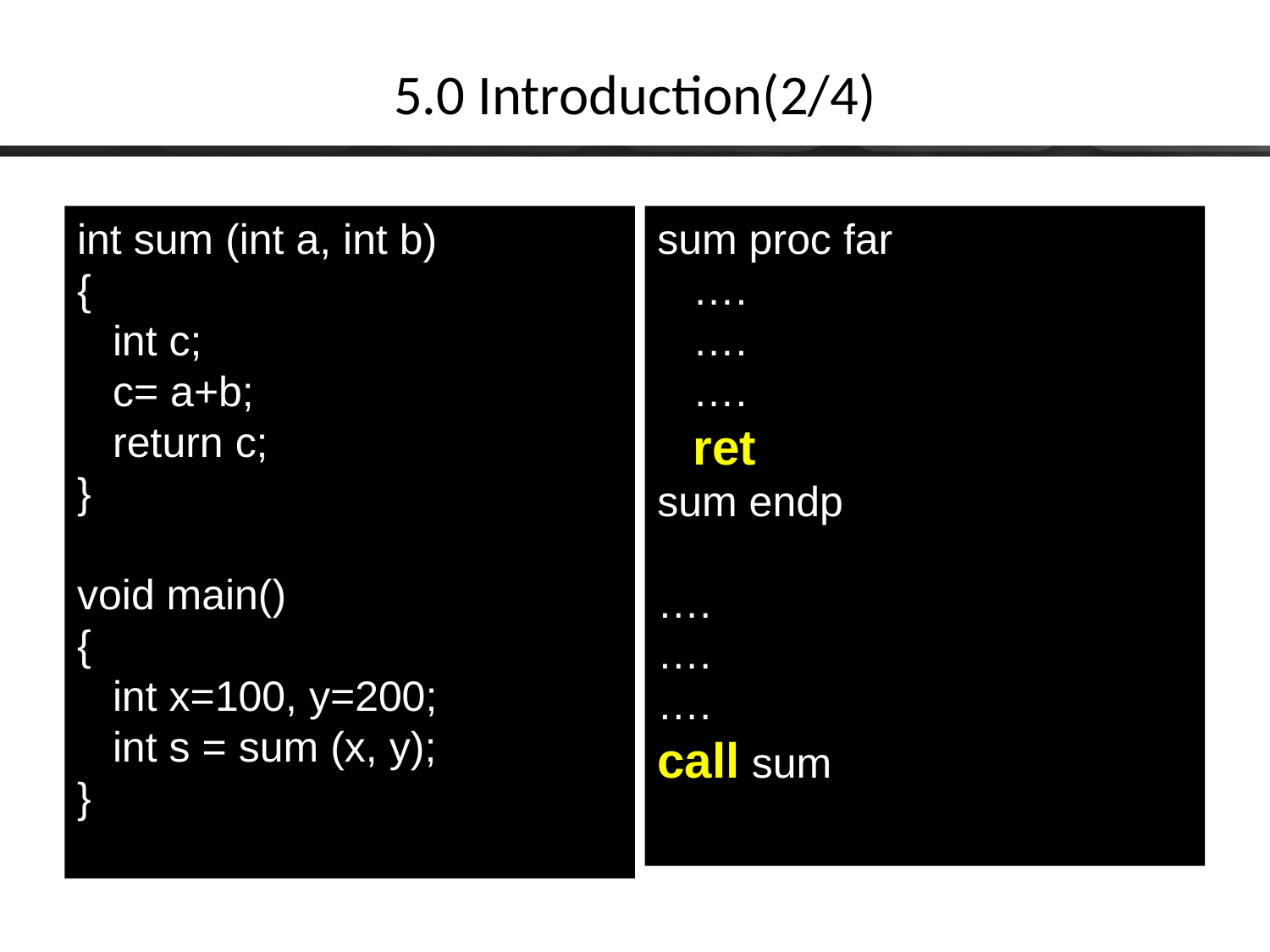

# 5.0 Introduction(2/4)
int sum (int a, int b)
{
   int c;
   c= a+b;
   return c;
}

void main()
{
   int x=100, y=200;
   int s = sum (x, y);
}

sum proc far
   ….
   ….
   ….
   ret
sum endp

….
….
….
call sum

4